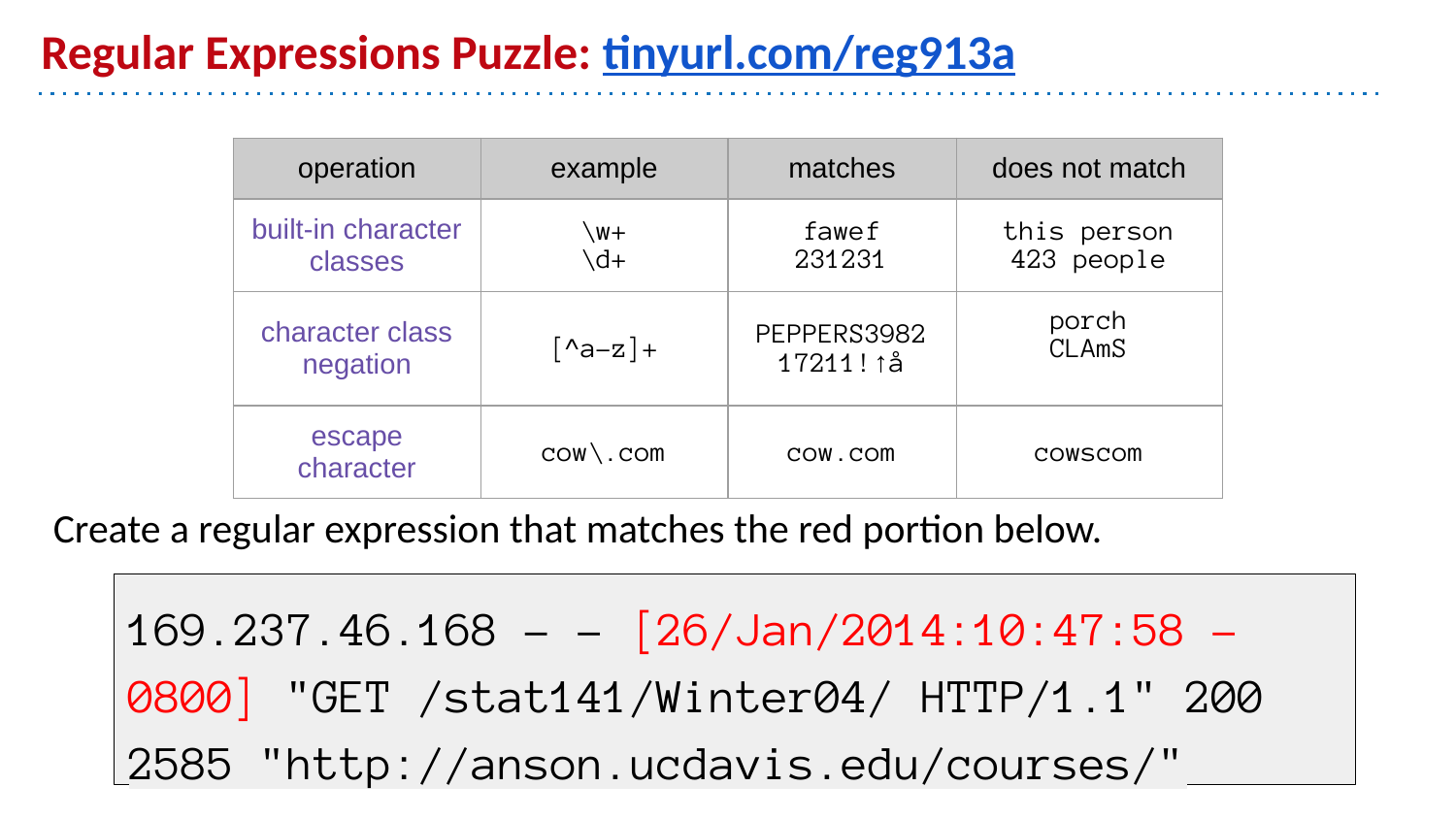

# Regular Expressions Puzzle: tinyurl.com/reg913a
| operation | example | matches | does not match |
| --- | --- | --- | --- |
| built-in character classes | \w+ \d+ | fawef 231231 | this person 423 people |
| character class negation | [^a-z]+ | PEPPERS3982 17211!↑å | porch CLAmS |
| escape character | cow\.com | cow.com | cowscom |
Create a regular expression that matches the red portion below.
169.237.46.168 - - [26/Jan/2014:10:47:58 -0800] "GET /stat141/Winter04/ HTTP/1.1" 200 2585 "http://anson.ucdavis.edu/courses/"